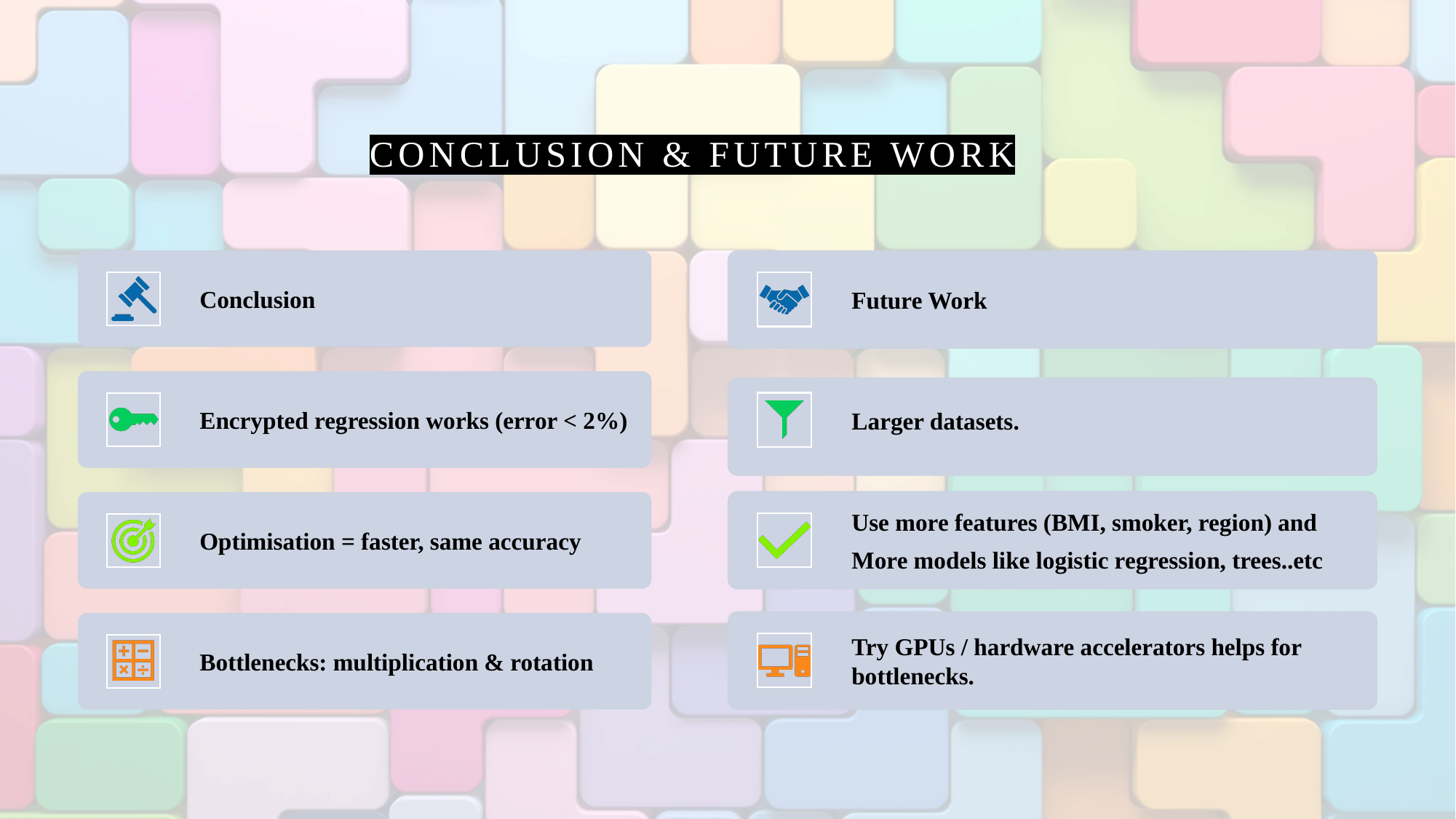

# Conclusion & Future Work
Conclusion
Encrypted regression works (error < 2%)
Optimisation = faster, same accuracy
Bottlenecks: multiplication & rotation
Future Work
Larger datasets.
Use more features (BMI, smoker, region) and
More models like logistic regression, trees..etc
Try GPUs / hardware accelerators helps for bottlenecks.